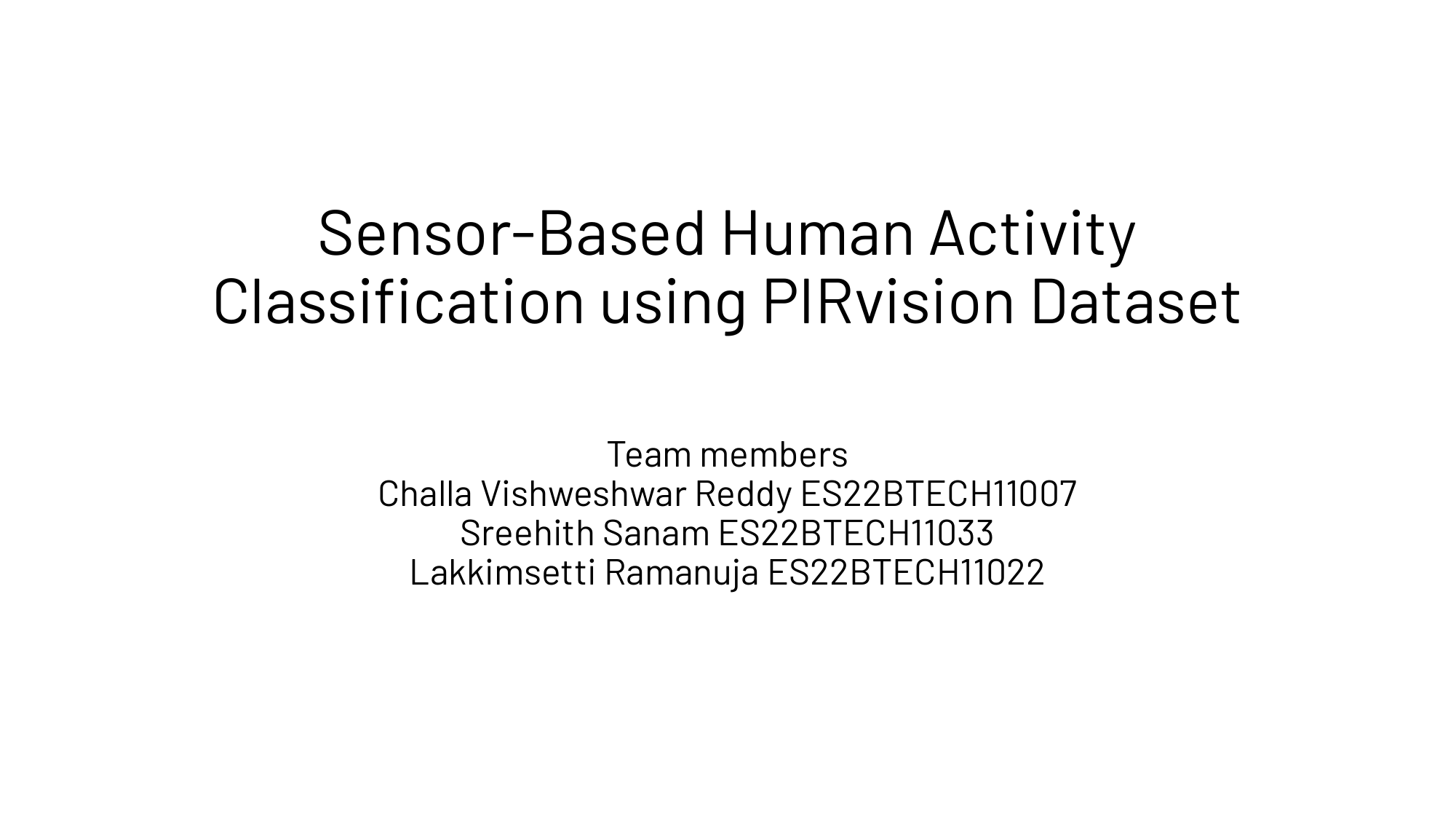

# Sensor-Based Human Activity Classification using PIRvision Dataset
Team members
Challa Vishweshwar Reddy ES22BTECH11007
Sreehith Sanam ES22BTECH11033
Lakkimsetti Ramanuja ES22BTECH11022